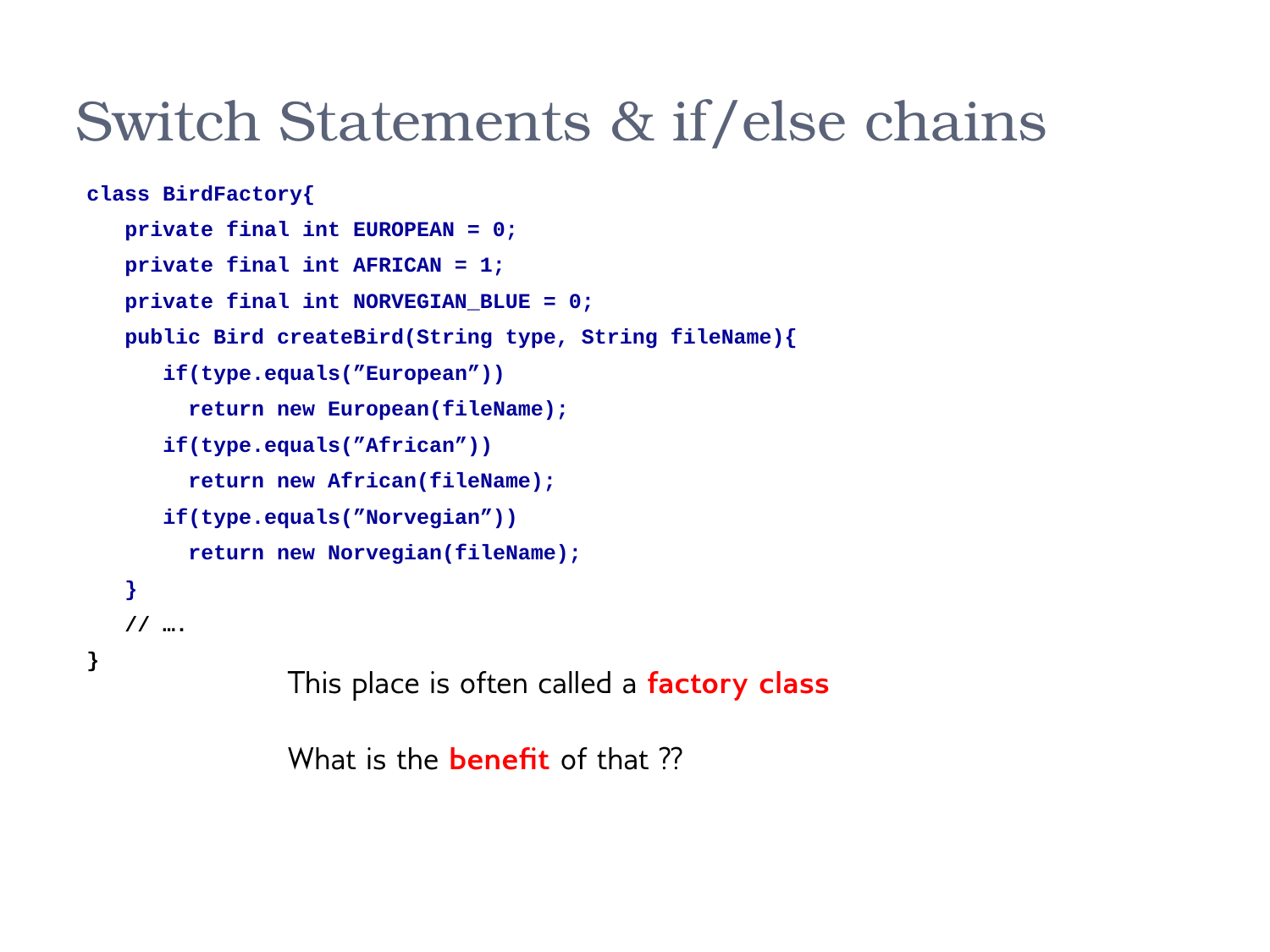

# Switch Statements & if/else chains
class BirdFactory{
   private final int EUROPEAN = 0;
	private final int AFRICAN = 1;
	private final int NORVEGIAN_BLUE = 0;
	public Bird createBird(String type, String fileName){
	   if(type.equals(”European”))
        return new European(fileName);
	   if(type.equals(”African”))
        return new African(fileName);
  	   if(type.equals(”Norvegian”))
        return new Norvegian(fileName);
   }
	// ….
}
This place is often called a factory class

What is the benefit of that ??